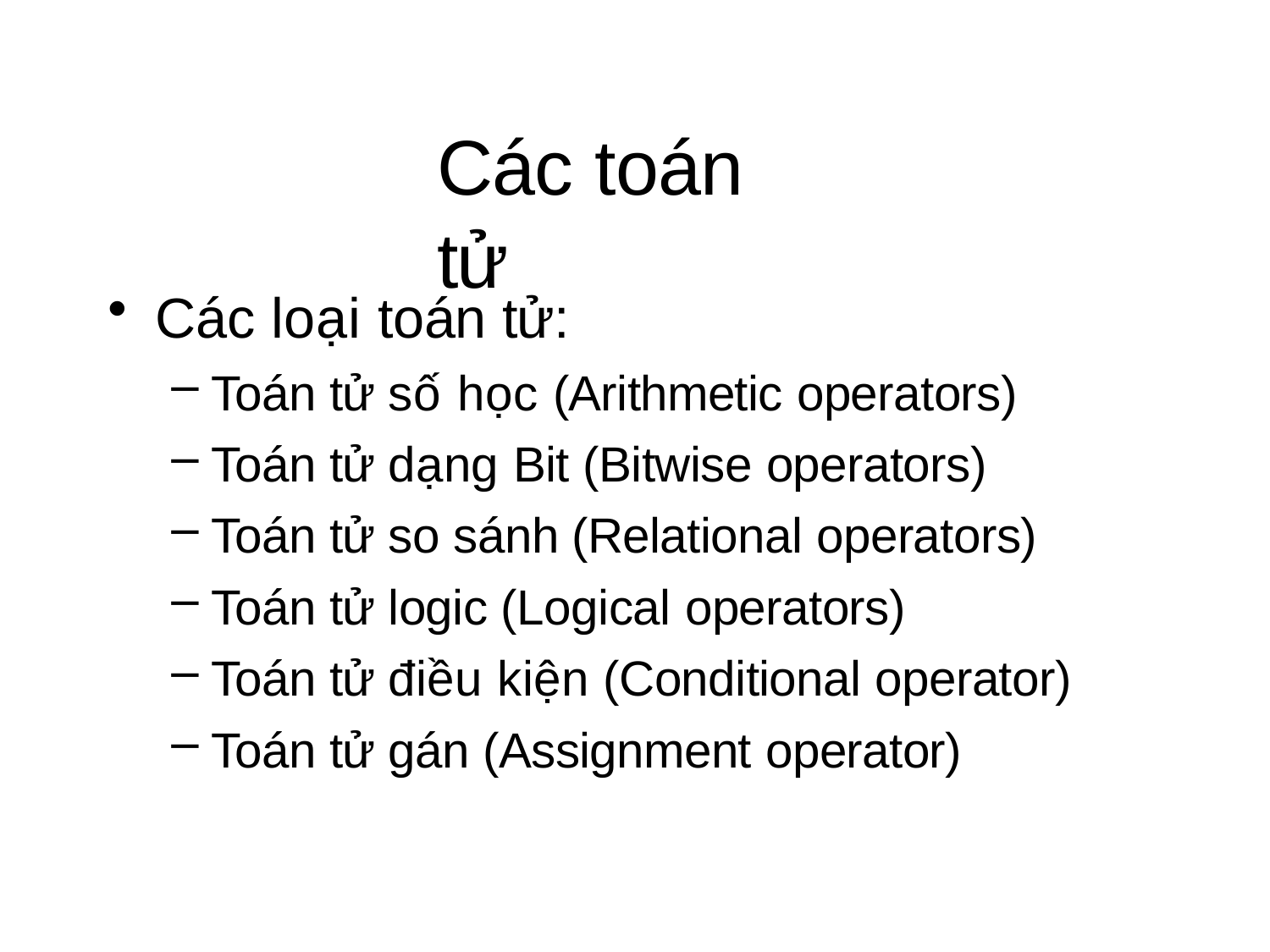

# Các toán tử
Các loại toán tử:
Toán tử số học (Arithmetic operators)
Toán tử dạng Bit (Bitwise operators)
Toán tử so sánh (Relational operators)
Toán tử logic (Logical operators)
Toán tử điều kiện (Conditional operator)
Toán tử gán (Assignment operator)